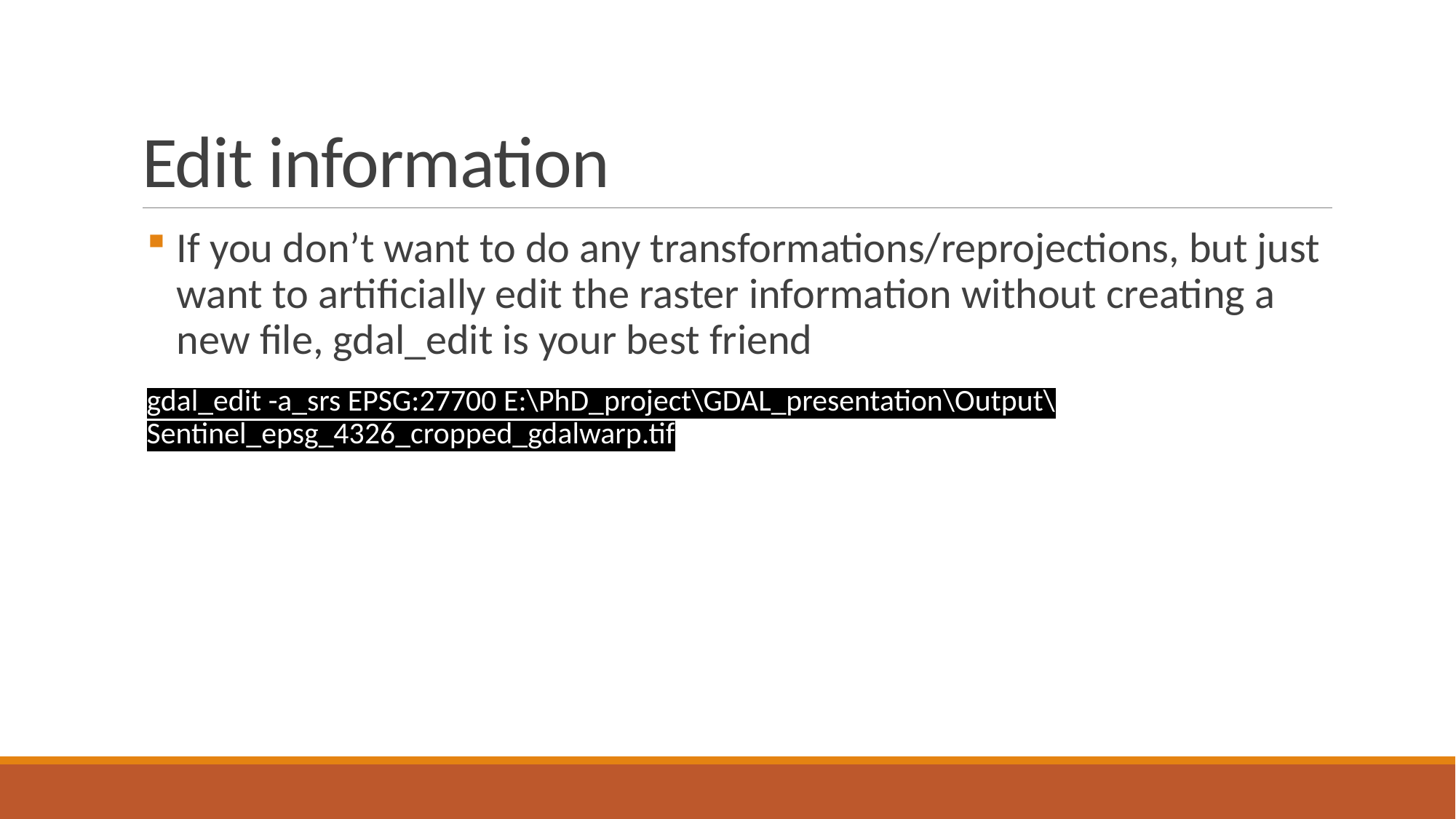

# Edit information
If you don’t want to do any transformations/reprojections, but just want to artificially edit the raster information without creating a new file, gdal_edit is your best friend
gdal_edit -a_srs EPSG:27700 E:\PhD_project\GDAL_presentation\Output\Sentinel_epsg_4326_cropped_gdalwarp.tif